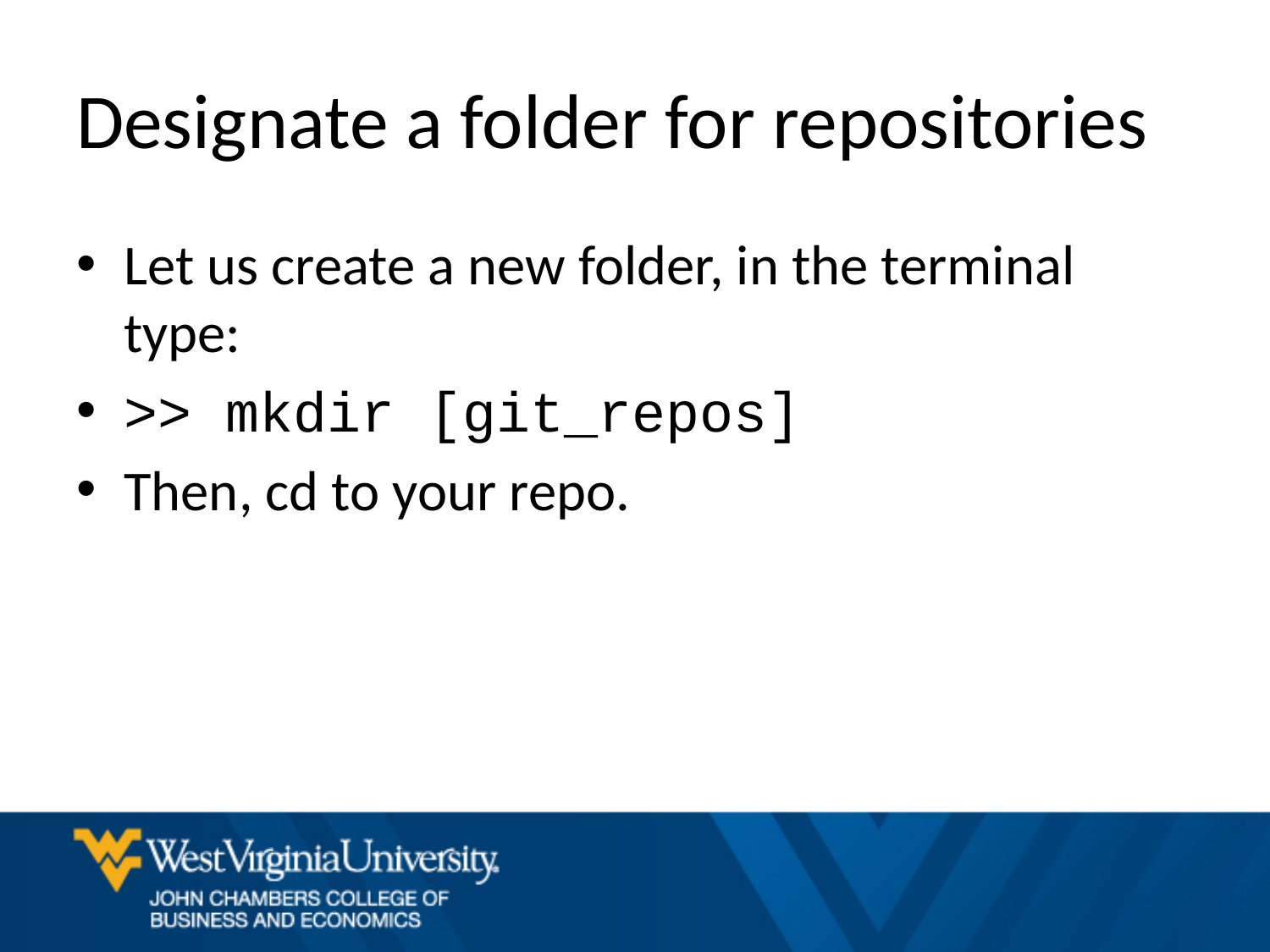

# Designate a folder for repositories
Let us create a new folder, in the terminal type:
>> mkdir [git_repos]
Then, cd to your repo.